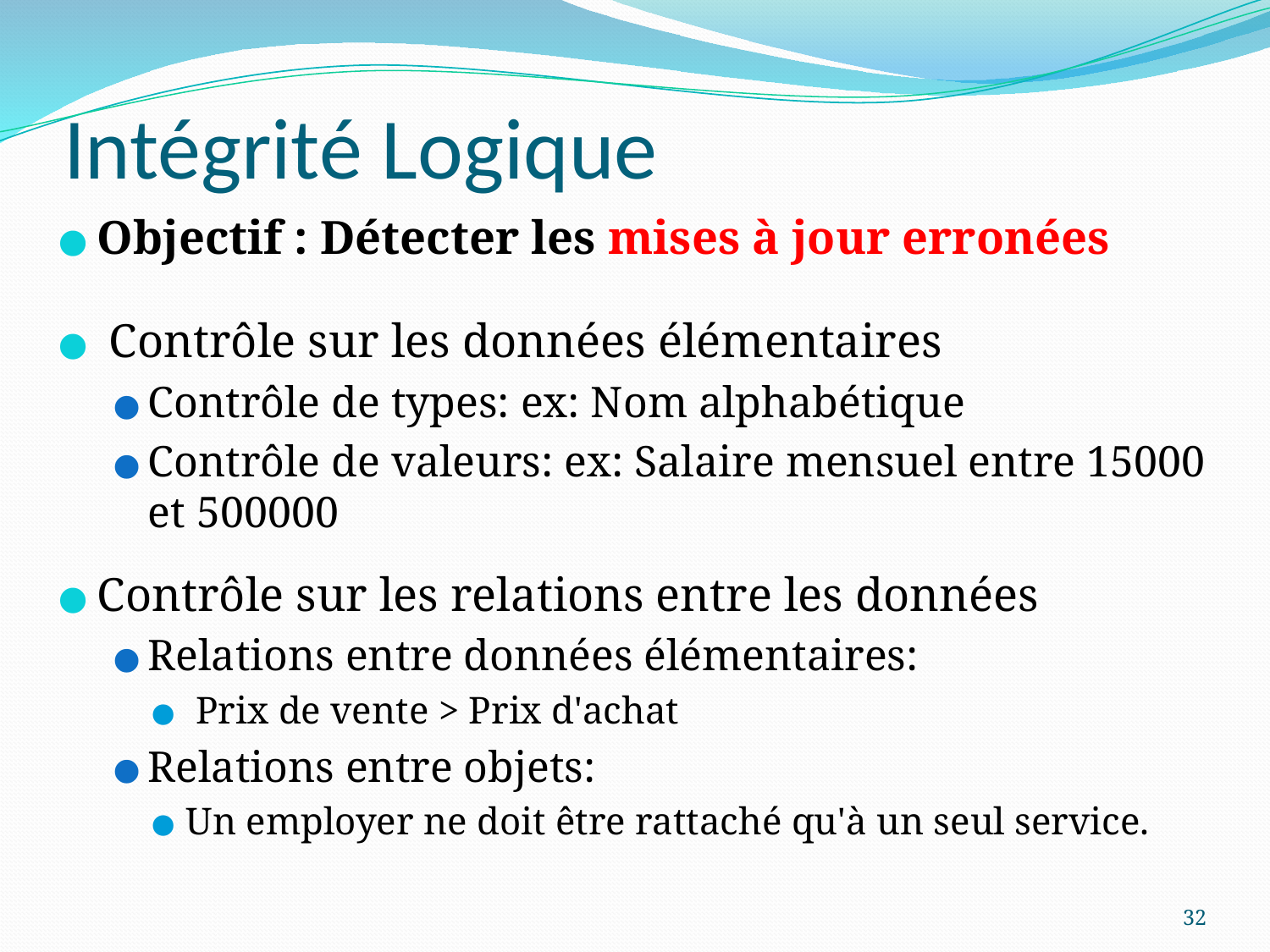

# Intégrité Logique
Objectif : Détecter les mises à jour erronées

 Contrôle sur les données élémentaires
Contrôle de types: ex: Nom alphabétique
Contrôle de valeurs: ex: Salaire mensuel entre 15000 et 500000

Contrôle sur les relations entre les données
Relations entre données élémentaires:
 Prix de vente > Prix d'achat
Relations entre objets:
Un employer ne doit être rattaché qu'à un seul service.
32